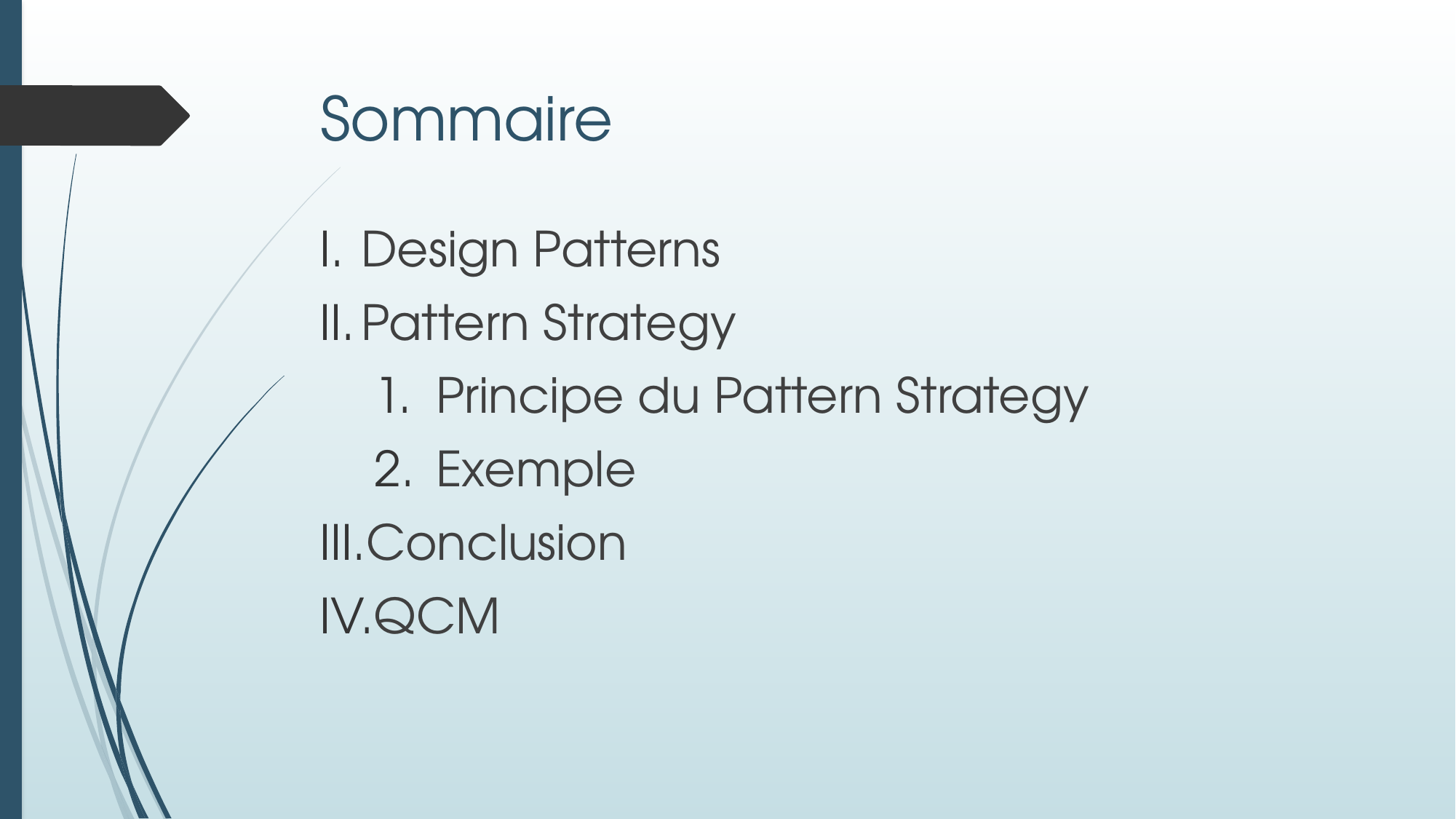

# Sommaire
Design Patterns
Pattern Strategy
Principe du Pattern Strategy
Exemple
Conclusion
QCM